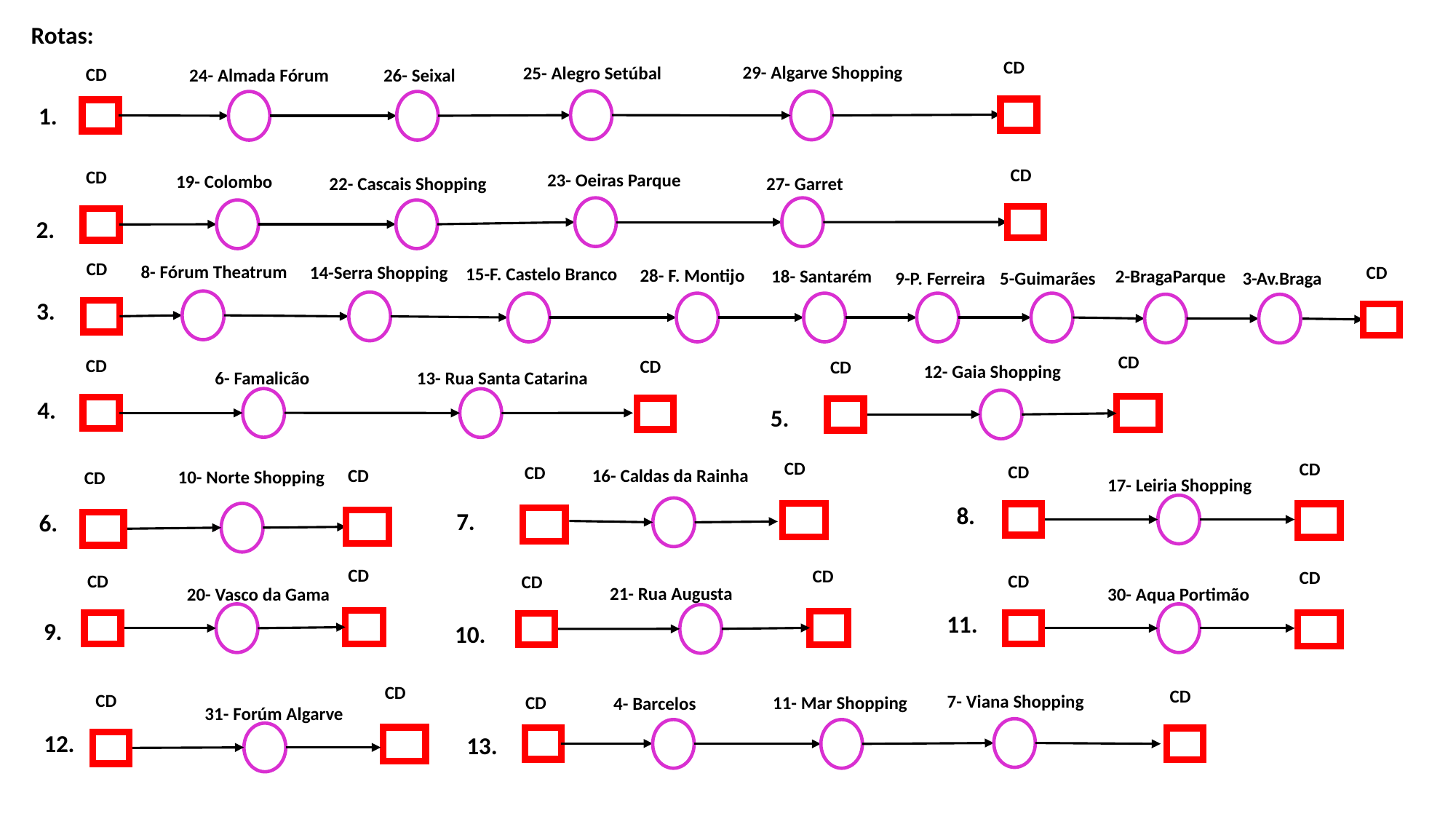

Rotas:
CD

29- Algarve Shopping
25- Alegro Setúbal
CD
26- Seixal
24- Almada Fórum

1.

CD

CD

23- Oeiras Parque
19- Colombo
22- Cascais Shopping
27- Garret

2.
CD

8- Fórum Theatrum
CD

14-Serra Shopping
15-F. Castelo Branco
28- F. Montijo
18- Santarém
2-BragaParque
3-Av.Braga
5-Guimarães
9-P. Ferreira
3.

CD

CD

CD

CD

12- Gaia Shopping
6- Famalicão
13- Rua Santa Catarina

4.

5.
CD

CD

CD

CD

CD

16- Caldas da Rainha
10- Norte Shopping
CD

17- Leiria Shopping
8.

7.
6.

CD

CD

CD

CD

CD

CD

21- Rua Augusta
20- Vasco da Gama
30- Aqua Portimão
11.

9.
10.
CD

CD

CD

7- Viana Shopping
CD
11- Mar Shopping
4- Barcelos
31- Forúm Algarve

12.

13.